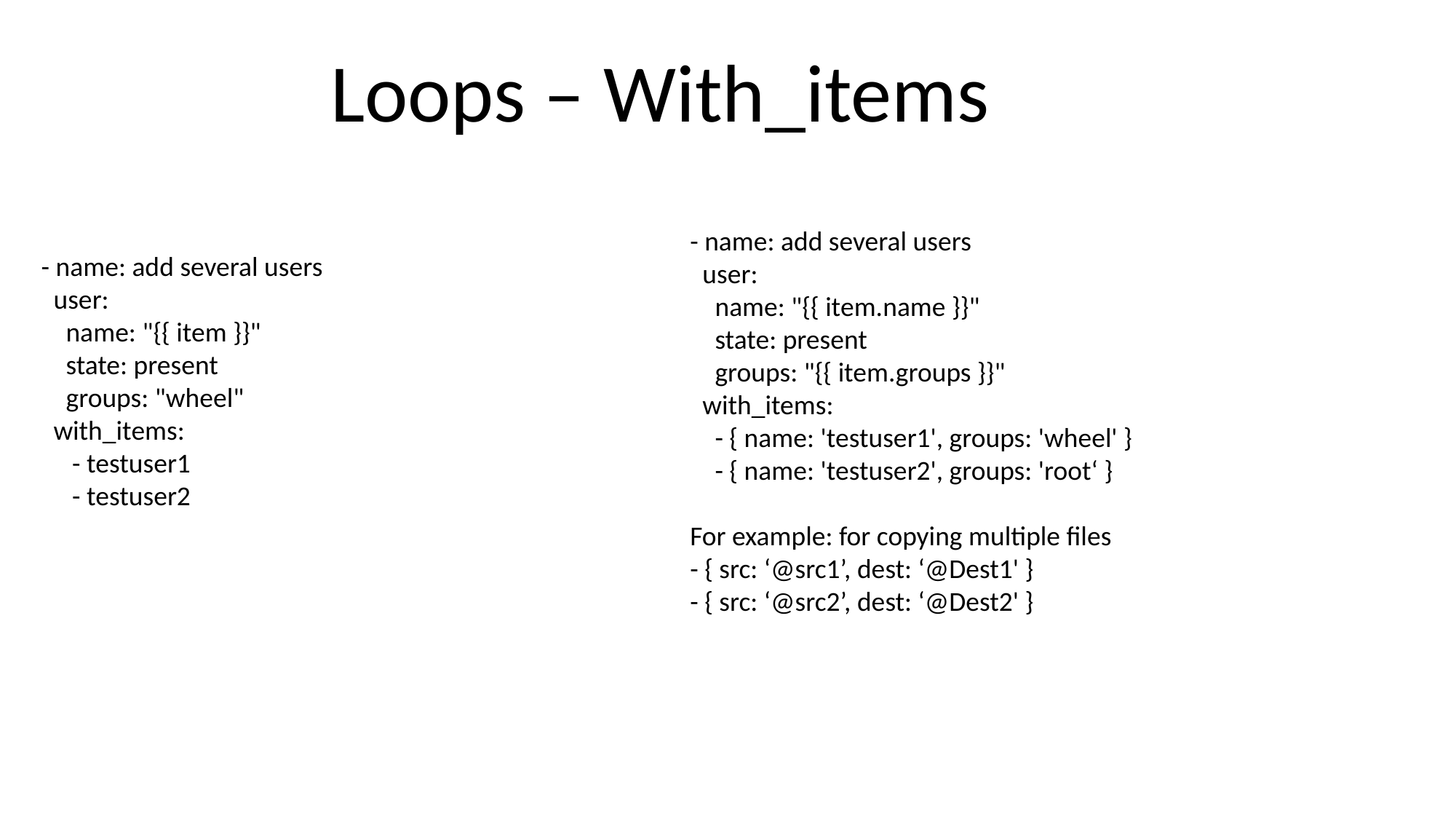

Loops – With_items
- name: add several users
  user:
    name: "{{ item.name }}"
    state: present
    groups: "{{ item.groups }}"
  with_items:
    - { name: 'testuser1', groups: 'wheel' }
    - { name: 'testuser2', groups: 'root‘ }

For example: for copying multiple files
- { src: ‘@src1’, dest: ‘@Dest1' }
- { src: ‘@src2’, dest: ‘@Dest2' }

- name: add several users
  user:
    name: "{{ item }}"
    state: present
    groups: "wheel"
  with_items:
     - testuser1
     - testuser2